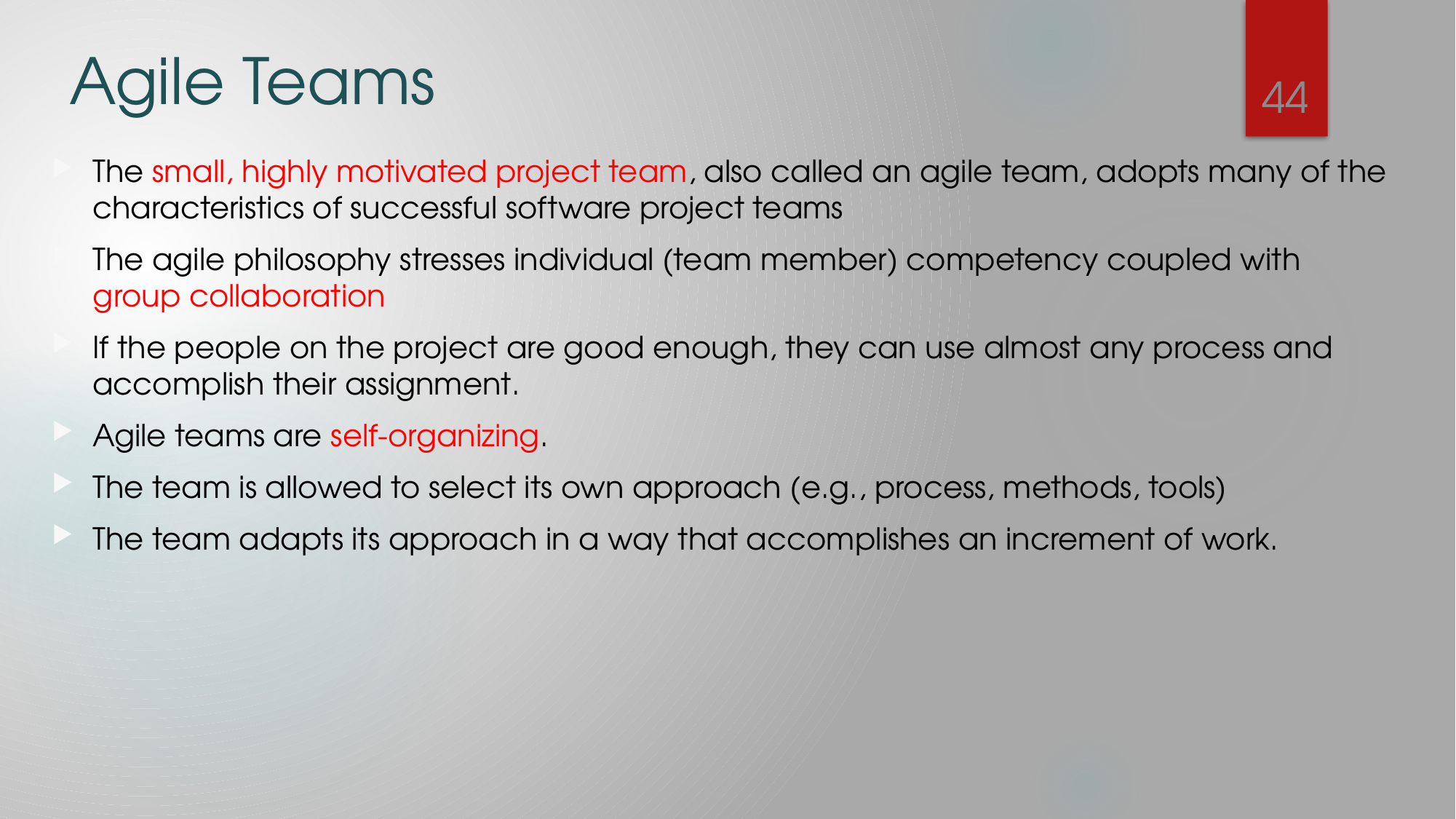

44
# Agile Teams
The small, highly motivated project team, also called an agile team, adopts many of the characteristics of successful software project teams
The agile philosophy stresses individual (team member) competency coupled with group collaboration
If the people on the project are good enough, they can use almost any process and accomplish their assignment.
Agile teams are self-organizing.
The team is allowed to select its own approach (e.g., process, methods, tools)
The team adapts its approach in a way that accomplishes an increment of work.